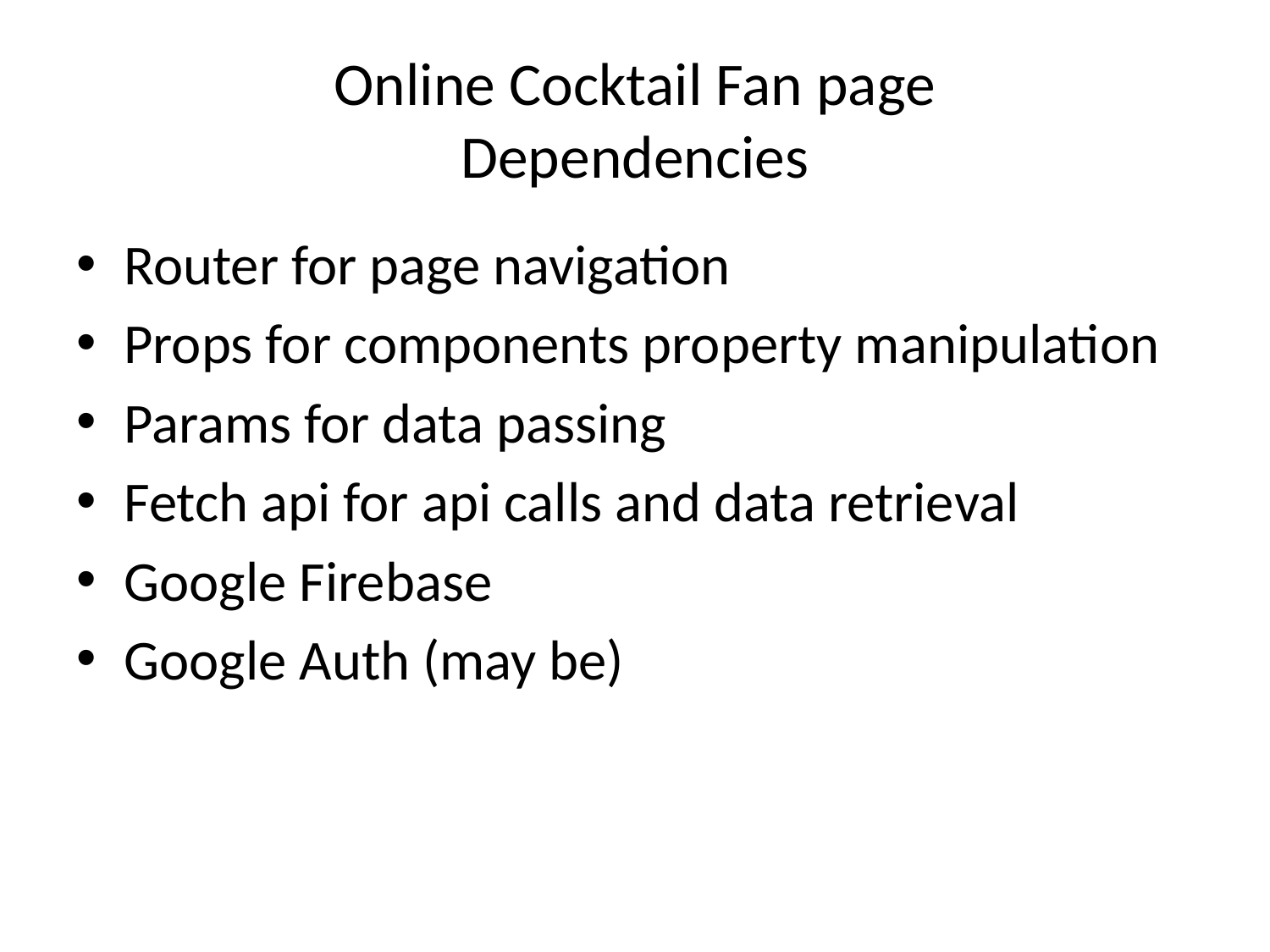

# Online Cocktail Fan page Dependencies
Router for page navigation
Props for components property manipulation
Params for data passing
Fetch api for api calls and data retrieval
Google Firebase
Google Auth (may be)